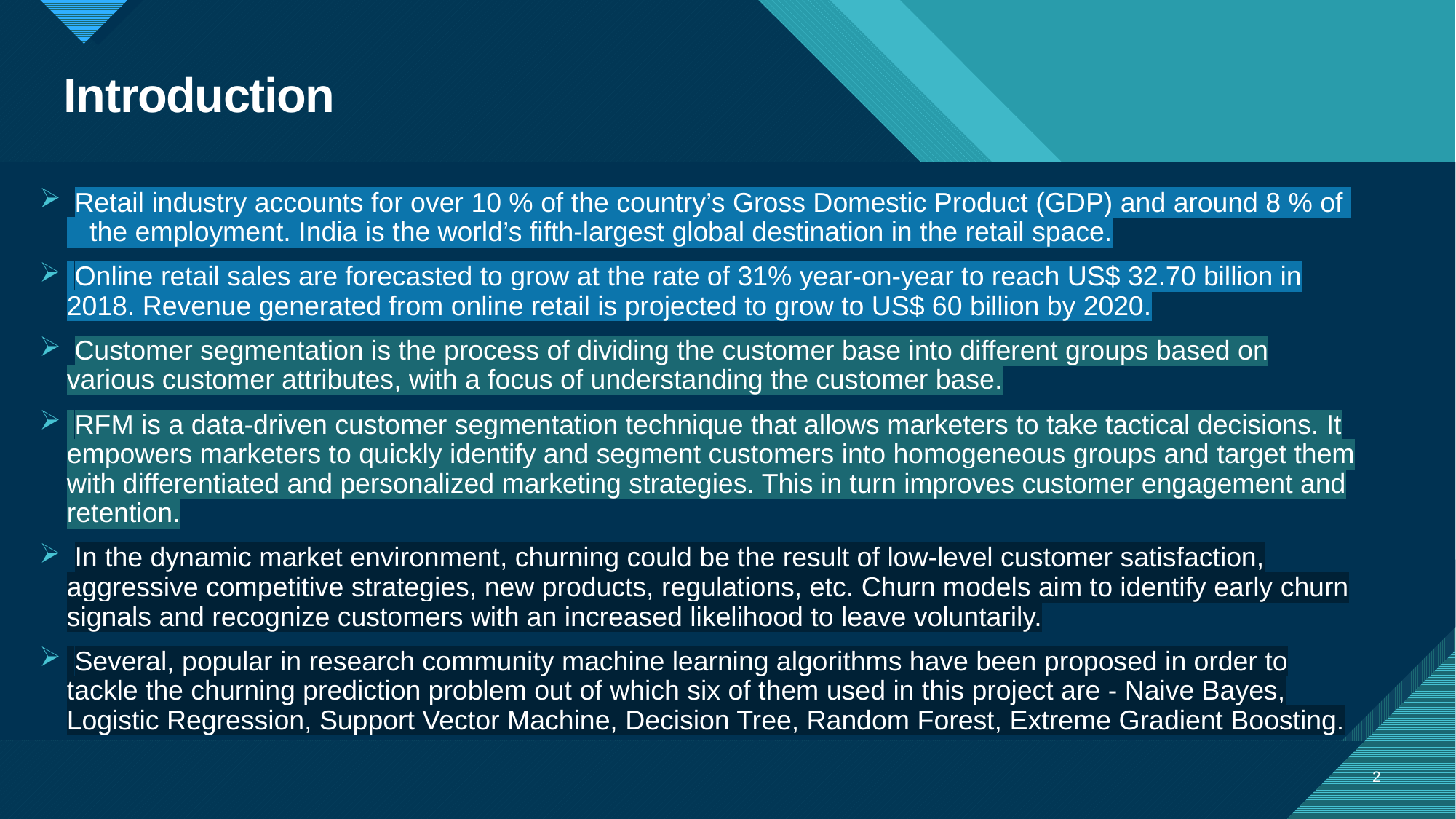

# Introduction
 Retail industry accounts for over 10 % of the country’s Gross Domestic Product (GDP) and around 8 % of     the employment. India is the world’s fifth-largest global destination in the retail space.
 Online retail sales are forecasted to grow at the rate of 31% year-on-year to reach US$ 32.70 billion in 2018. Revenue generated from online retail is projected to grow to US$ 60 billion by 2020.
 Customer segmentation is the process of dividing the customer base into different groups based on various customer attributes, with a focus of understanding the customer base.
 RFM is a data-driven customer segmentation technique that allows marketers to take tactical decisions. It empowers marketers to quickly identify and segment customers into homogeneous groups and target them with differentiated and personalized marketing strategies. This in turn improves customer engagement and retention.
 In the dynamic market environment, churning could be the result of low-level customer satisfaction, aggressive competitive strategies, new products, regulations, etc. Churn models aim to identify early churn signals and recognize customers with an increased likelihood to leave voluntarily.
 Several, popular in research community machine learning algorithms have been proposed in order to tackle the churning prediction problem out of which six of them used in this project are - Naive Bayes, Logistic Regression, Support Vector Machine, Decision Tree, Random Forest, Extreme Gradient Boosting.
2